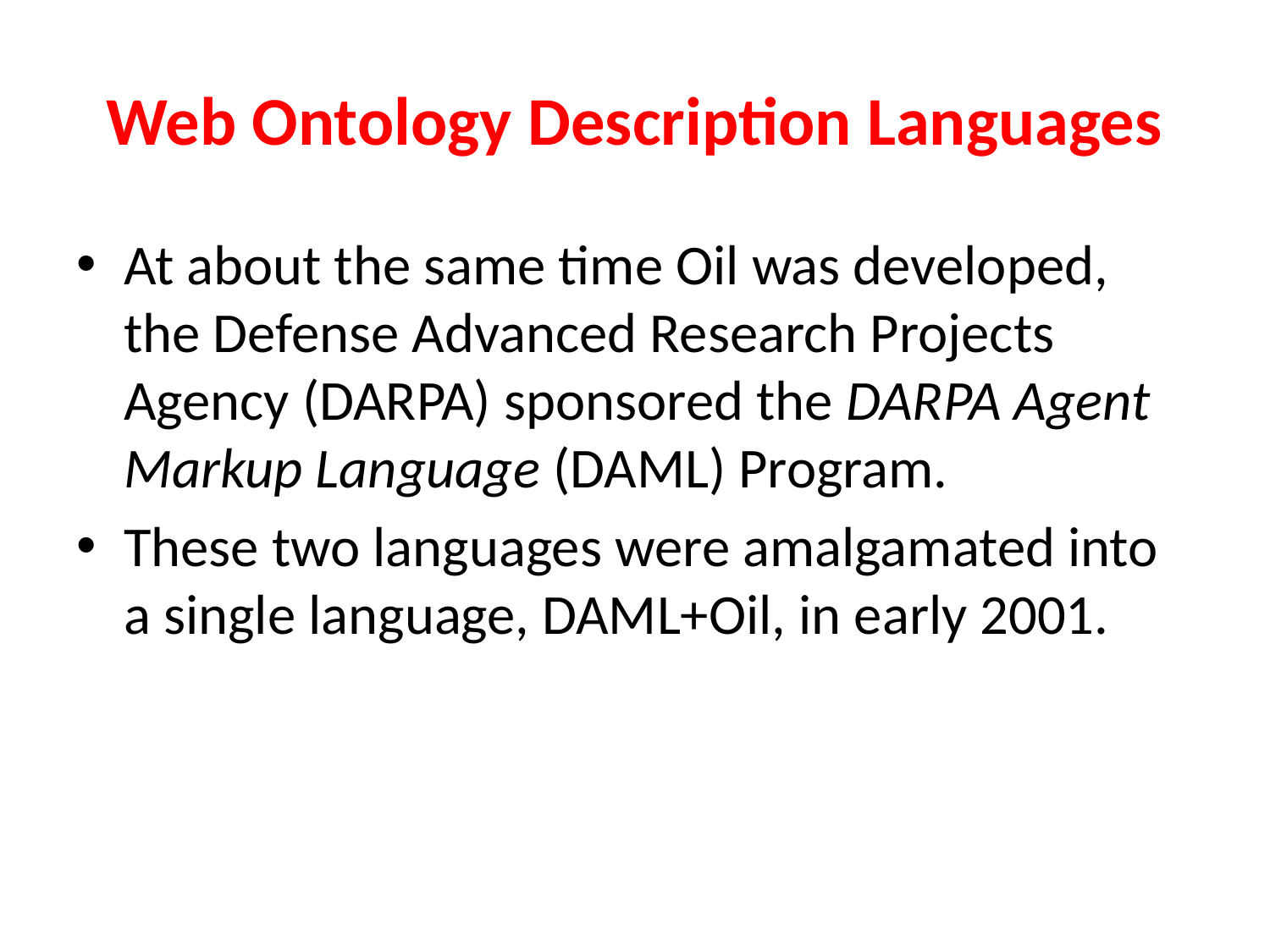

# Web Ontology Description Languages
At about the same time Oil was developed, the Defense Advanced Research Projects Agency (DARPA) sponsored the DARPA Agent Markup Language (DAML) Program.
These two languages were amalgamated into a single language, DAML+Oil, in early 2001.